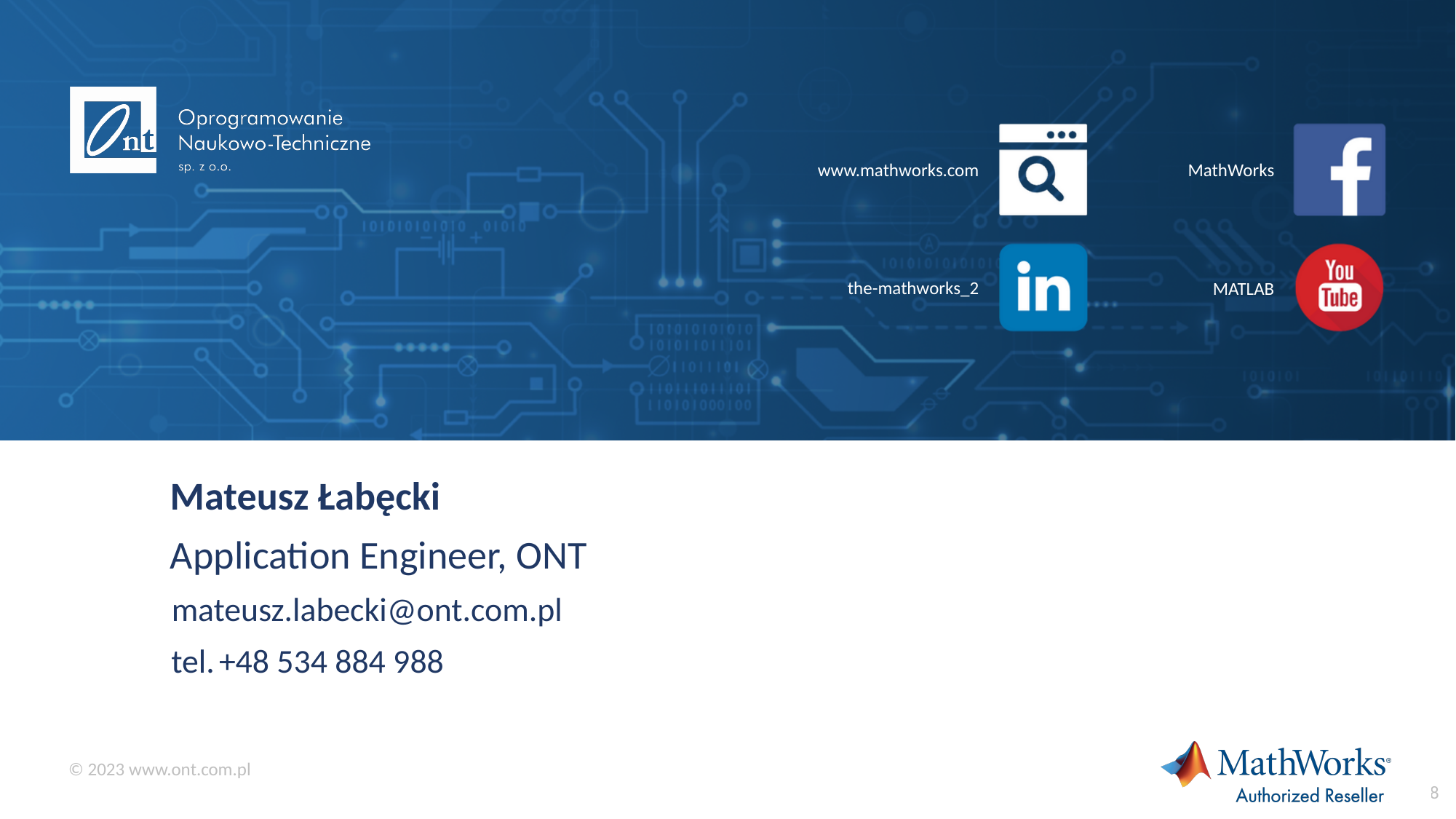

Mateusz Łabęcki
Application Engineer, ONT
mateusz.labecki@ont.com.pl
+48 534 884 988